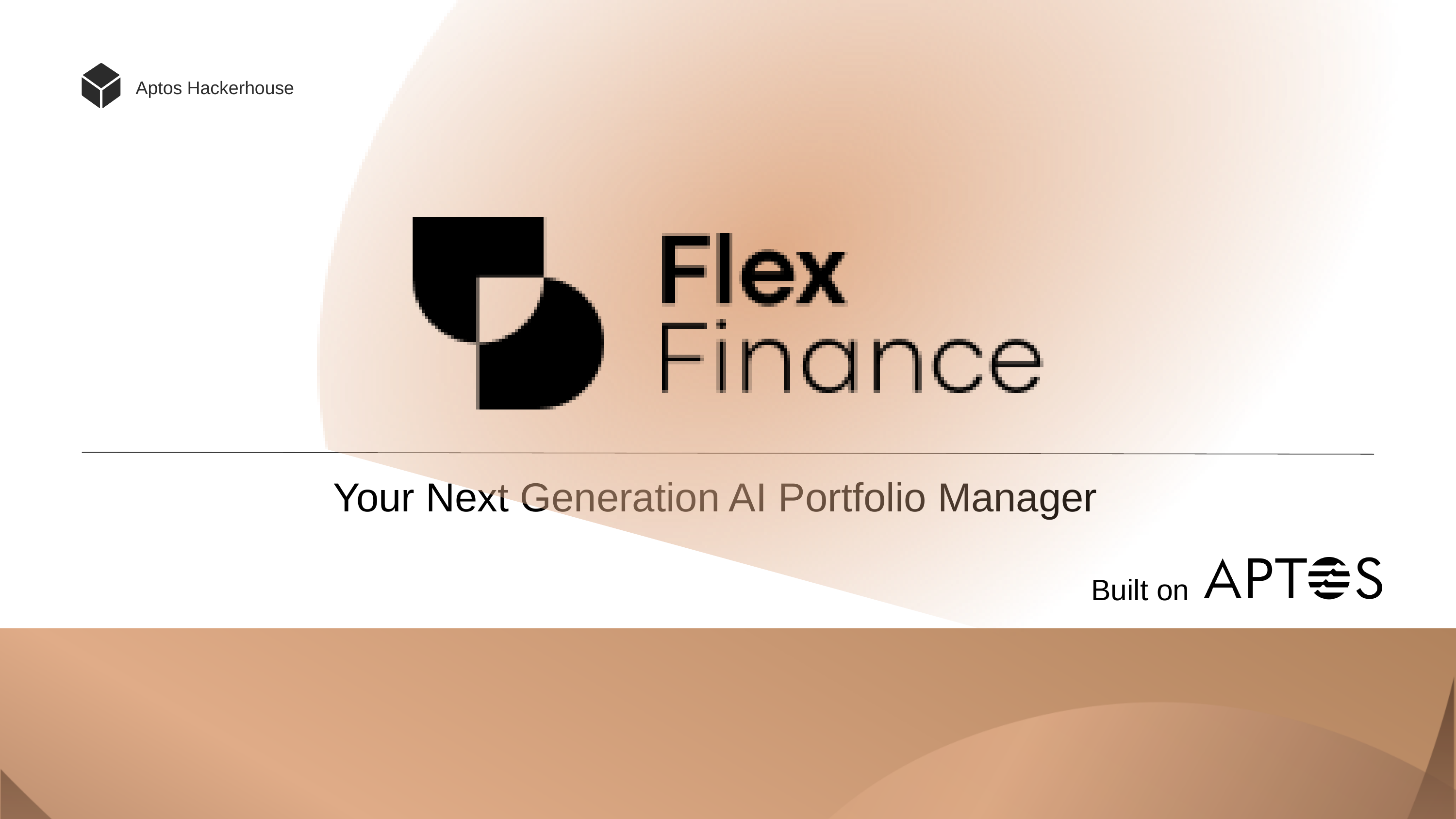

Aptos Hackerhouse

Your Next Generation AI Portfolio Manager

Built on